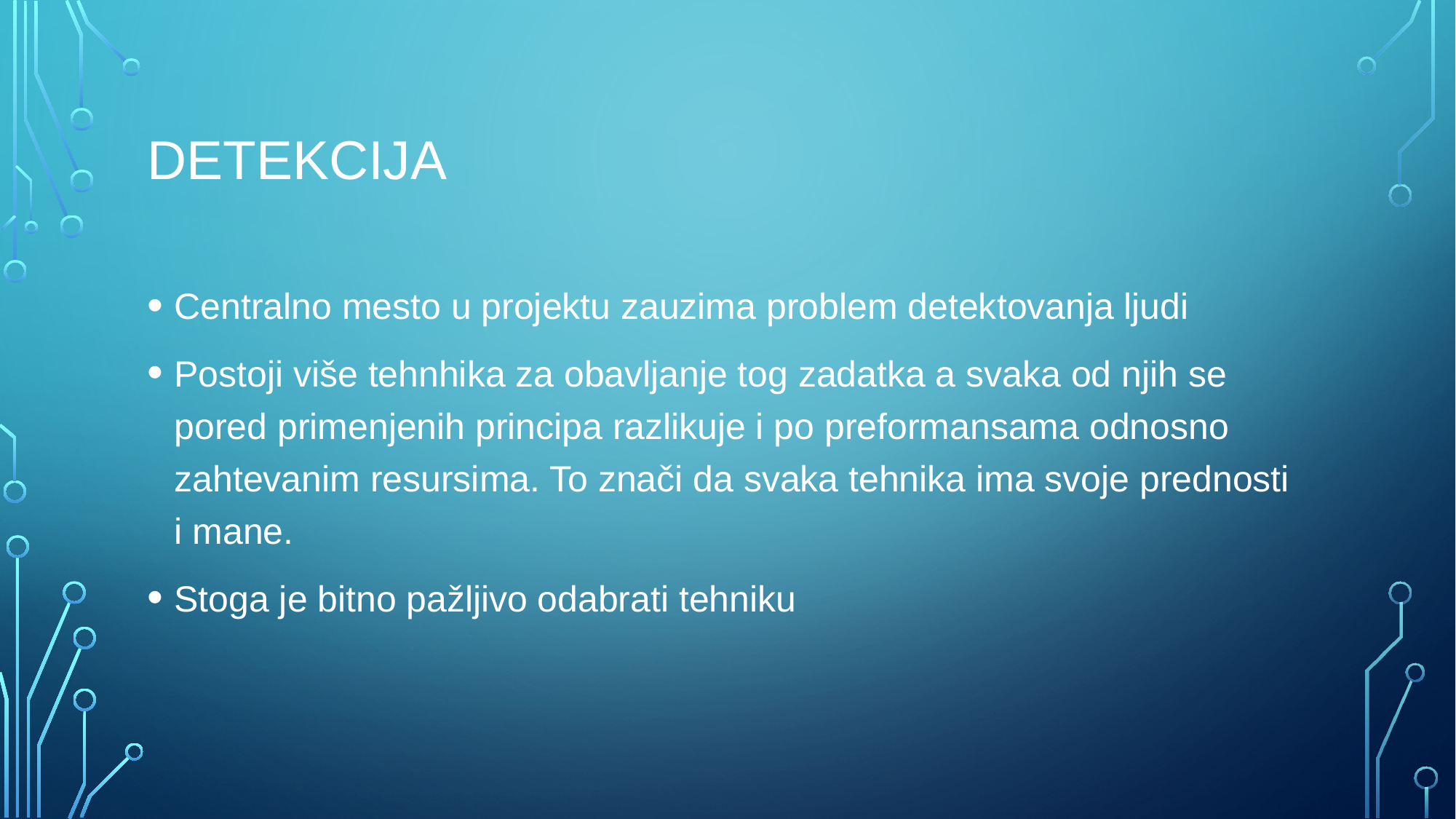

# Detekcija
Centralno mesto u projektu zauzima problem detektovanja ljudi
Postoji više tehnhika za obavljanje tog zadatka a svaka od njih se pored primenjenih principa razlikuje i po preformansama odnosno zahtevanim resursima. To znači da svaka tehnika ima svoje prednosti i mane.
Stoga je bitno pažljivo odabrati tehniku